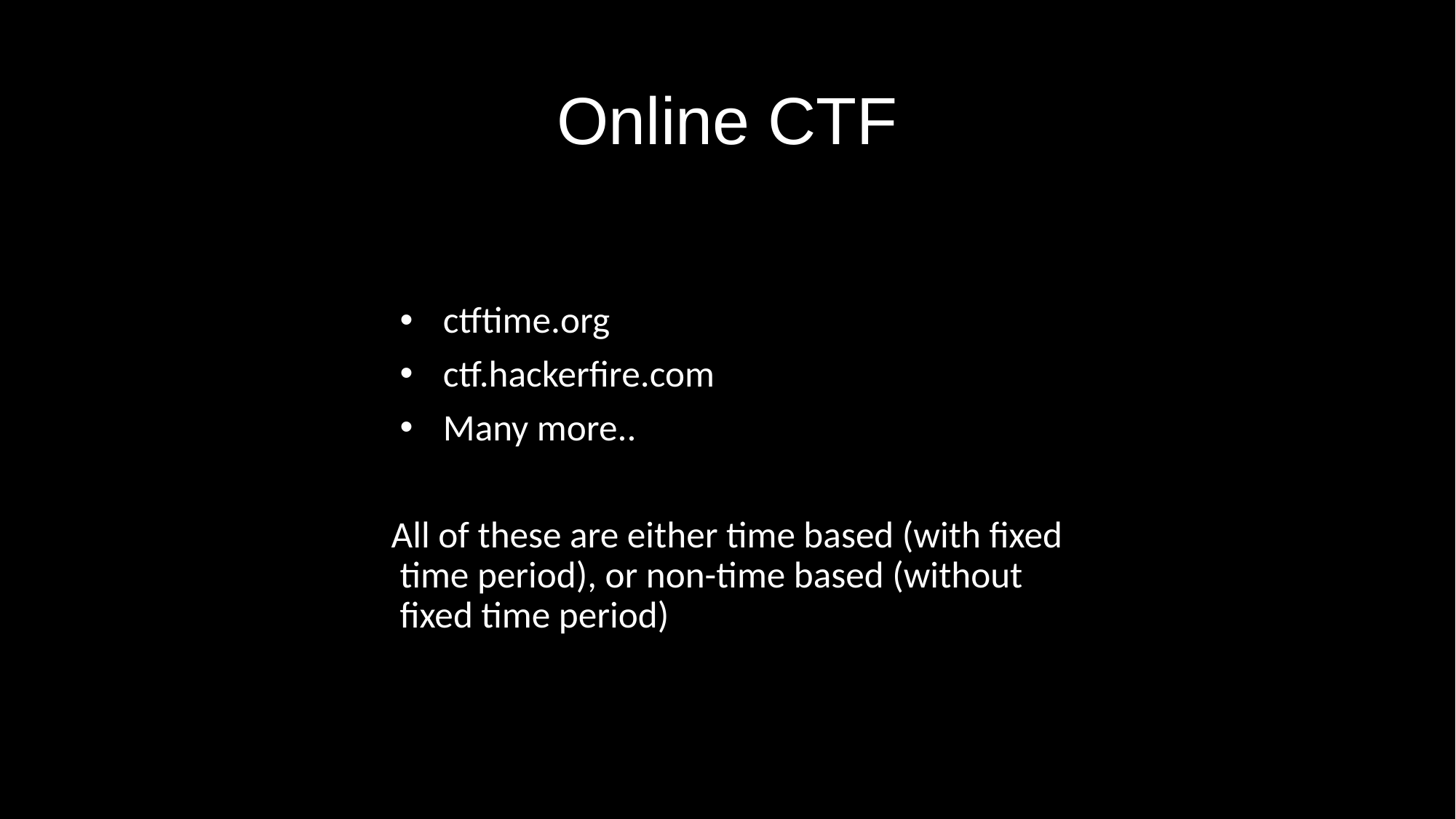

# Online CTF
ctftime.org
ctf.hackerfire.com
Many more..

All of these are either time based (with fixed time period), or non-time based (without fixed time period)